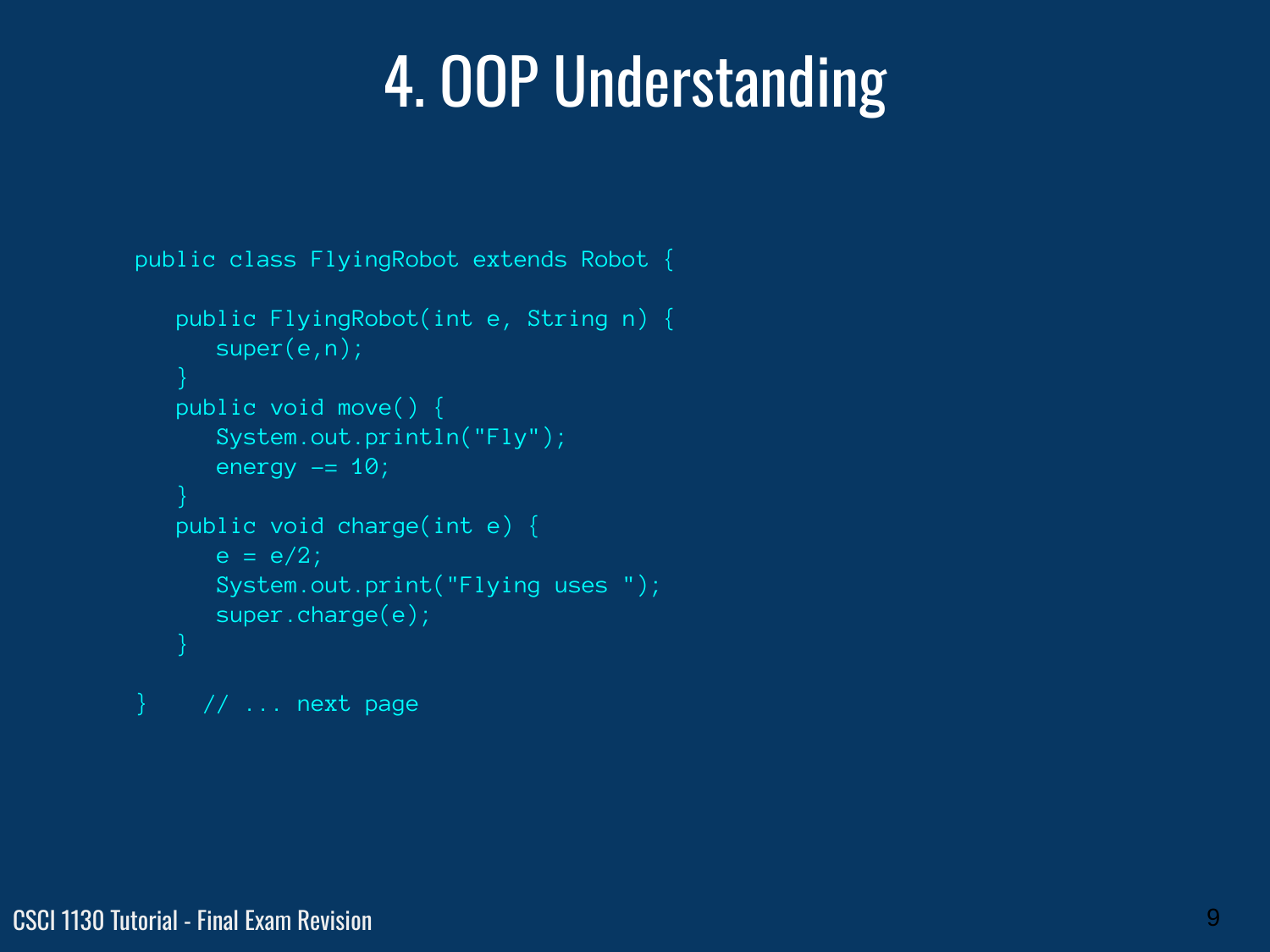

4. OOP Understanding
public class FlyingRobot extends Robot {

   public FlyingRobot(int e, String n) {
      super(e,n);
   }
   public void move() {
      System.out.println("Fly");
      energy -= 10;
   }
   public void charge(int e) {
      e = e/2;
      System.out.print("Flying uses ");
      super.charge(e);
   }

}    // ... next page

9